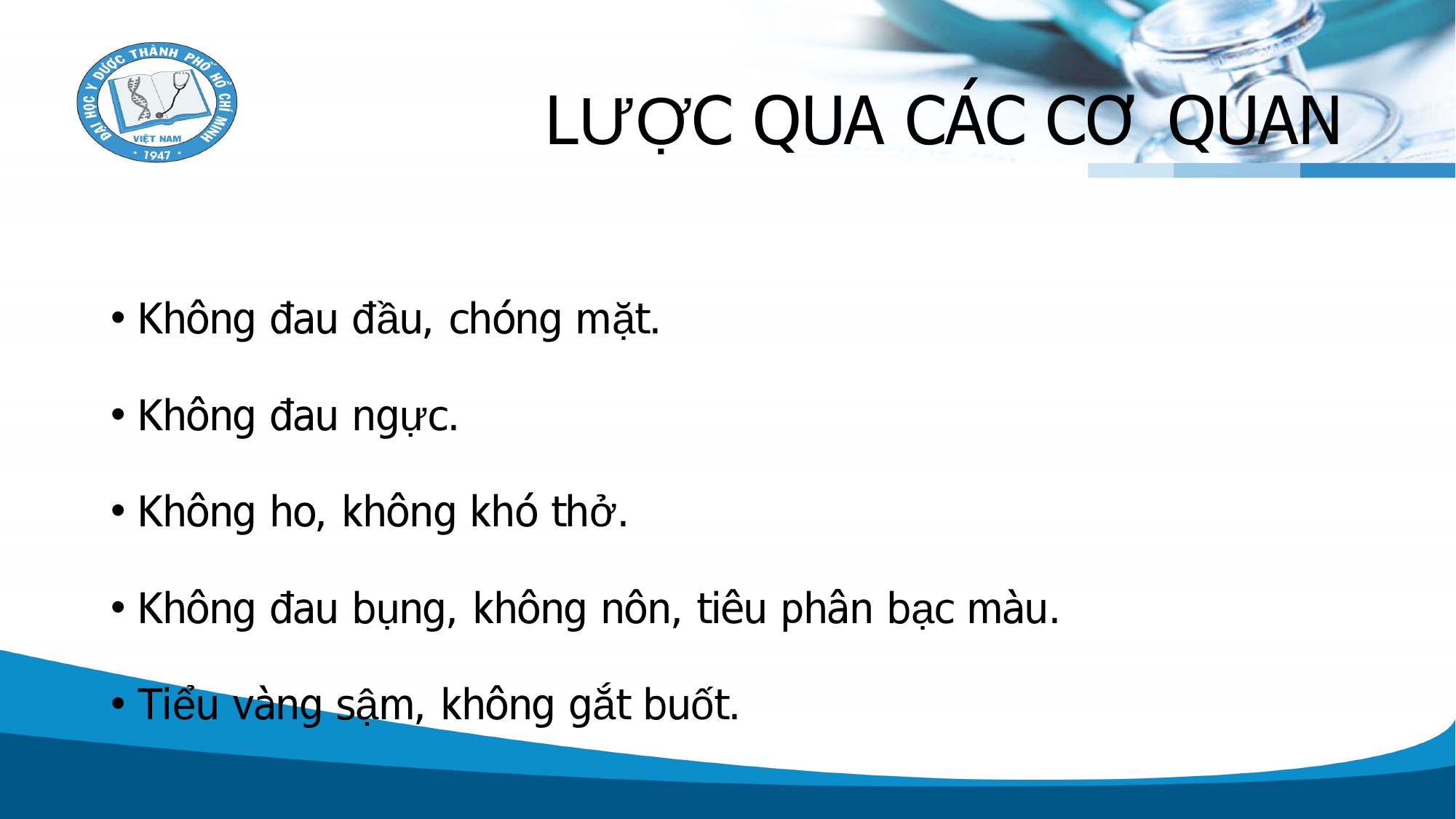

# LƯỢC QUA CÁC CƠ QUAN
Không đau đầu, chóng mặt.
Không đau ngực.
Không ho, không khó thở.
Không đau bụng, không nôn, tiêu phân bạc màu.
Tiểu vàng sậm, không gắt buốt.